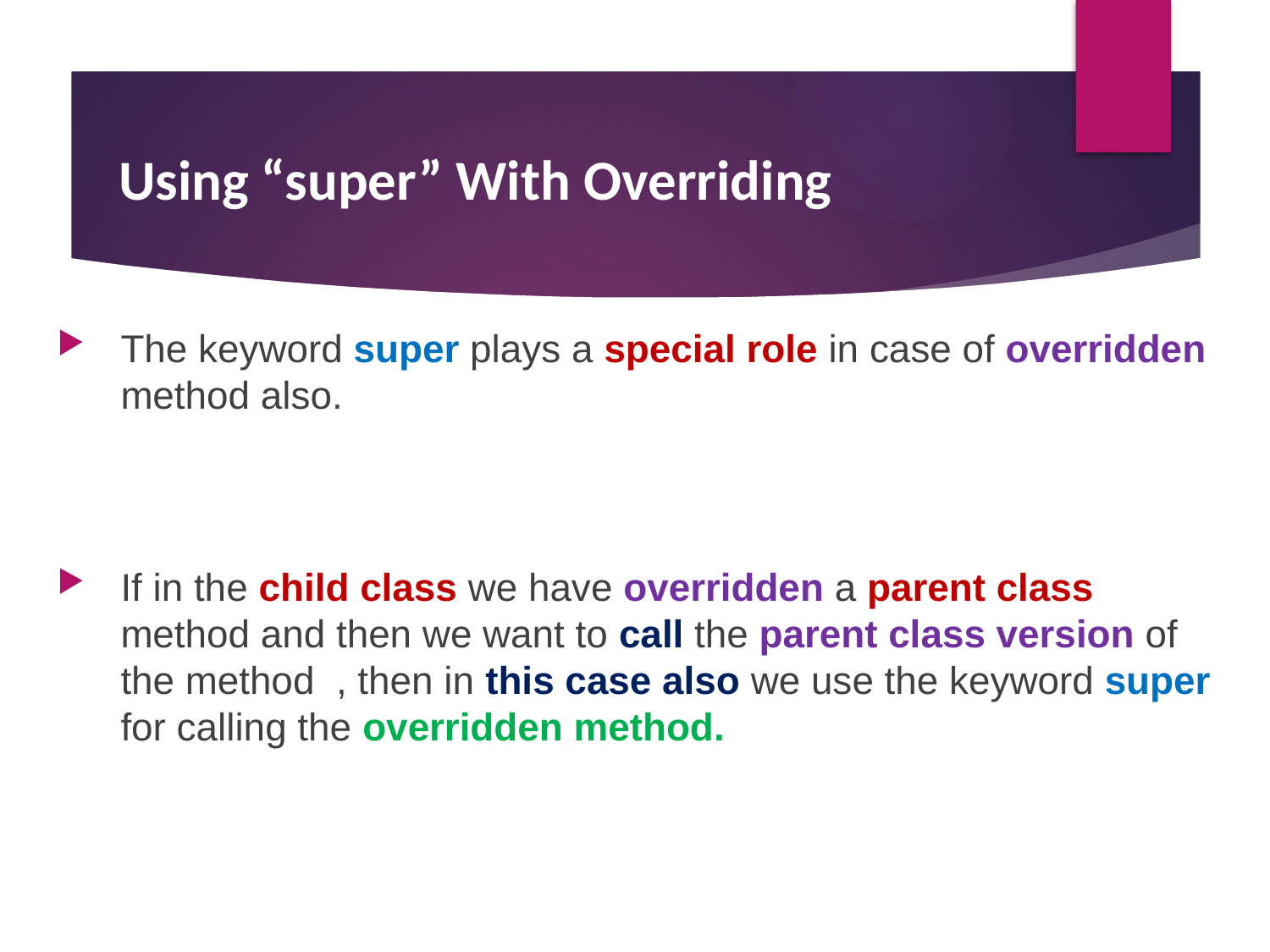

# Using “super” With Overriding
The keyword super plays a special role in case of overridden method also.

If in the child class we have overridden a parent class method and then we want to call the parent class version of the method  , then in this case also we use the keyword super for calling the overridden method.